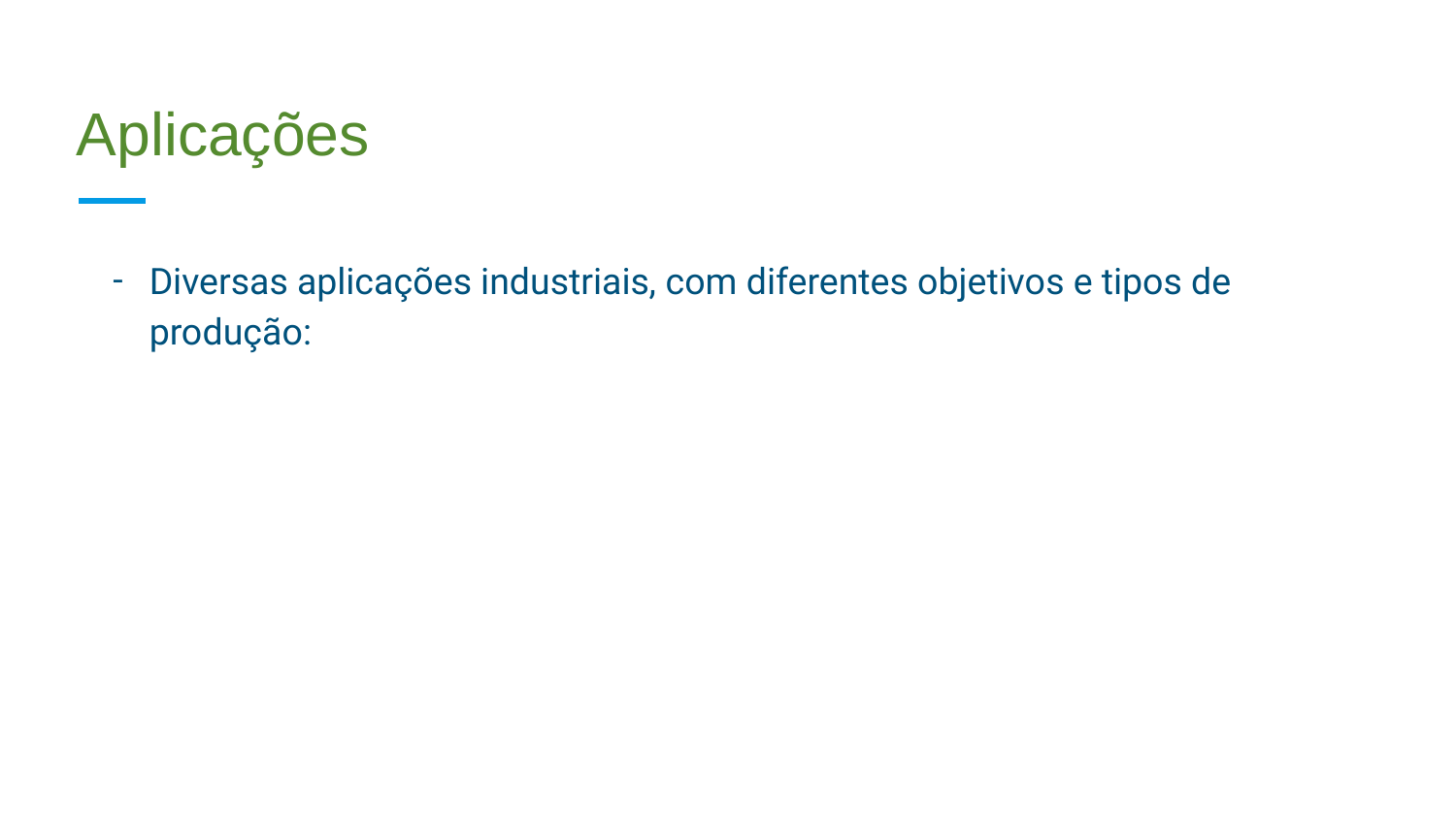

# Aplicações
Diversas aplicações industriais, com diferentes objetivos e tipos de produção: